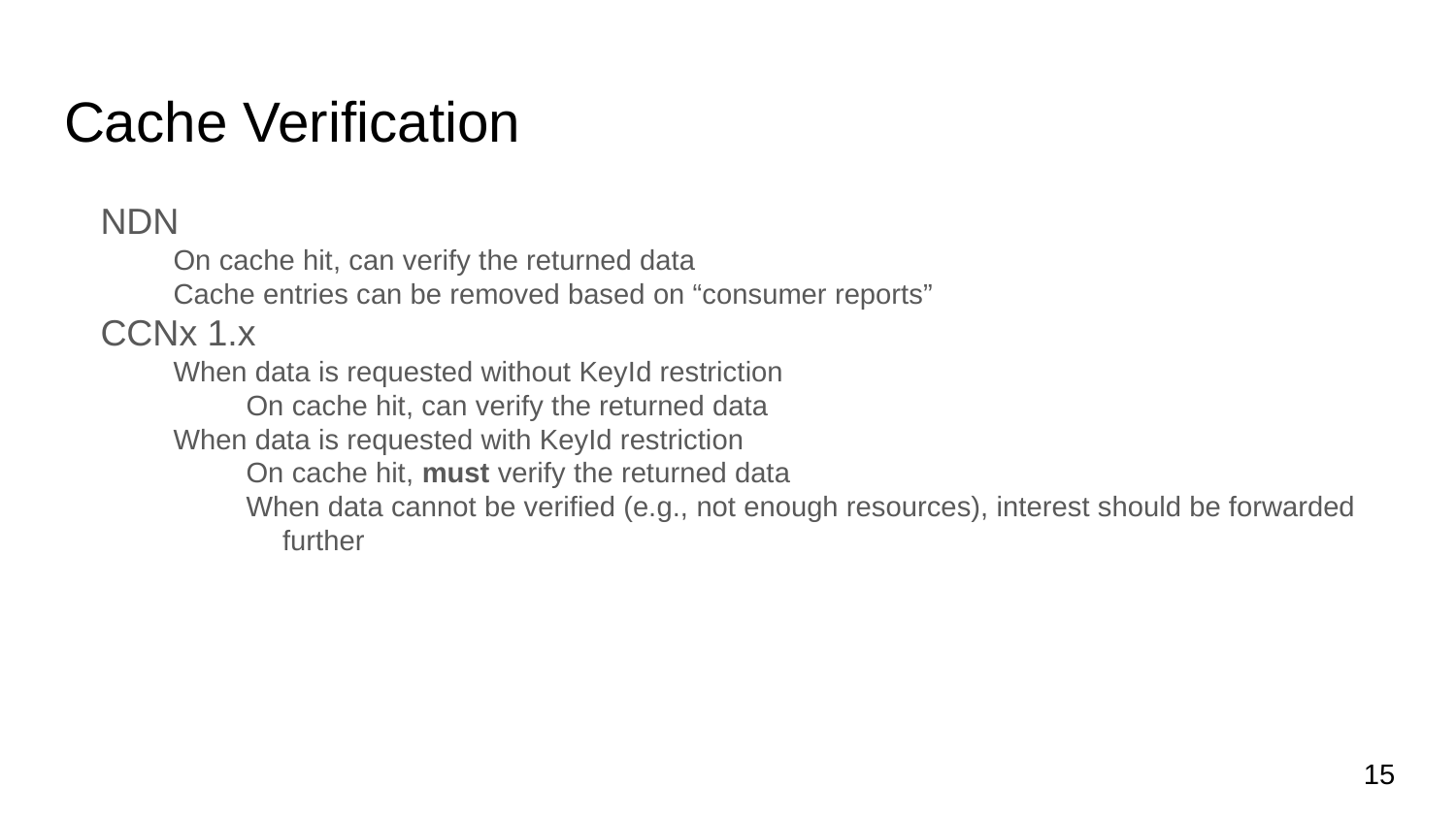

# Cache Verification
NDN
On cache hit, can verify the returned data
Cache entries can be removed based on “consumer reports”
CCNx 1.x
When data is requested without KeyId restriction
On cache hit, can verify the returned data
When data is requested with KeyId restriction
On cache hit, must verify the returned data
When data cannot be verified (e.g., not enough resources), interest should be forwarded further
15